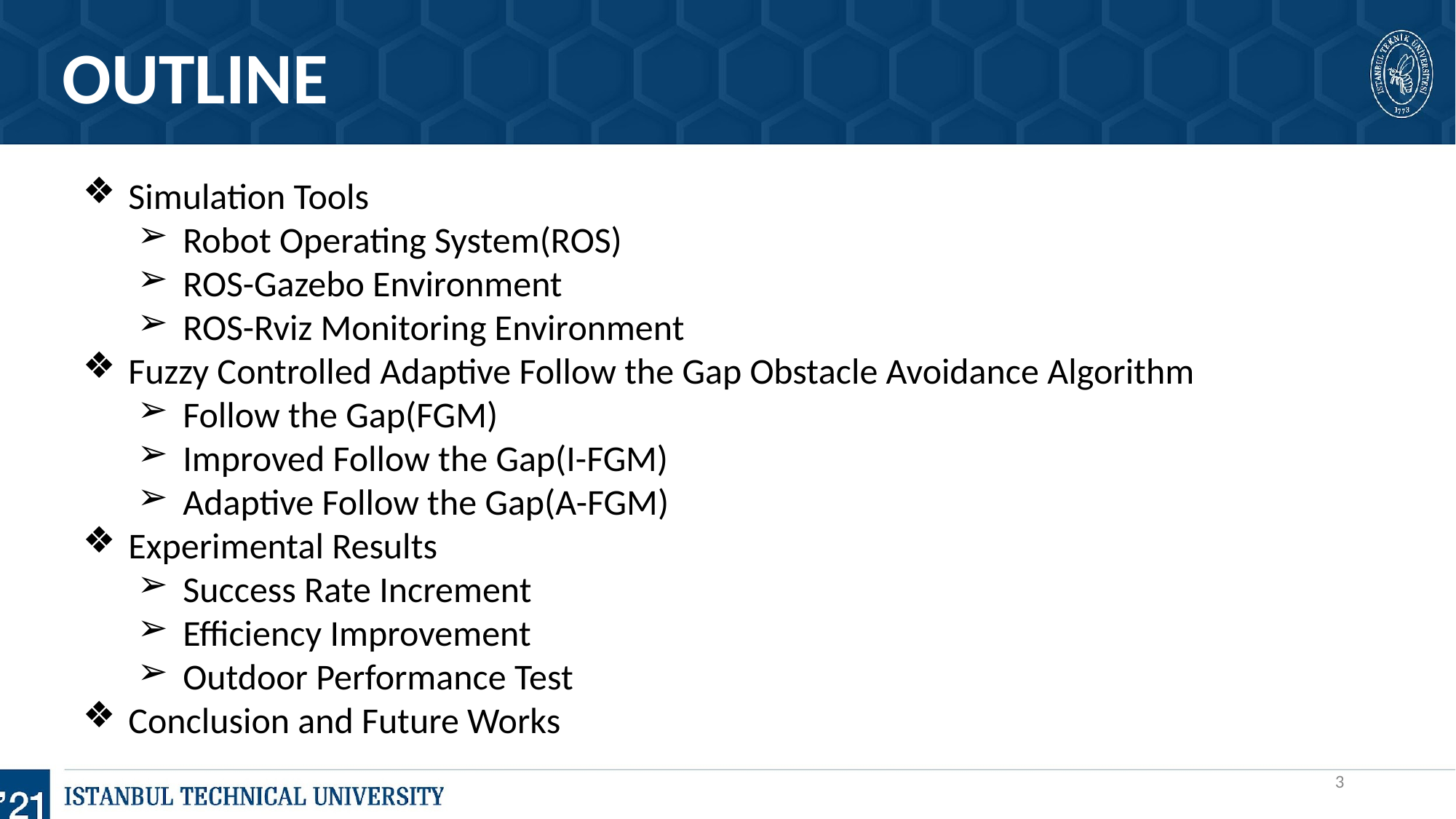

OUTLINE
Simulation Tools
Robot Operating System(ROS)
ROS-Gazebo Environment
ROS-Rviz Monitoring Environment
Fuzzy Controlled Adaptive Follow the Gap Obstacle Avoidance Algorithm
Follow the Gap(FGM)
Improved Follow the Gap(I-FGM)
Adaptive Follow the Gap(A-FGM)
Experimental Results
Success Rate Increment
Efficiency Improvement
Outdoor Performance Test
Conclusion and Future Works

3